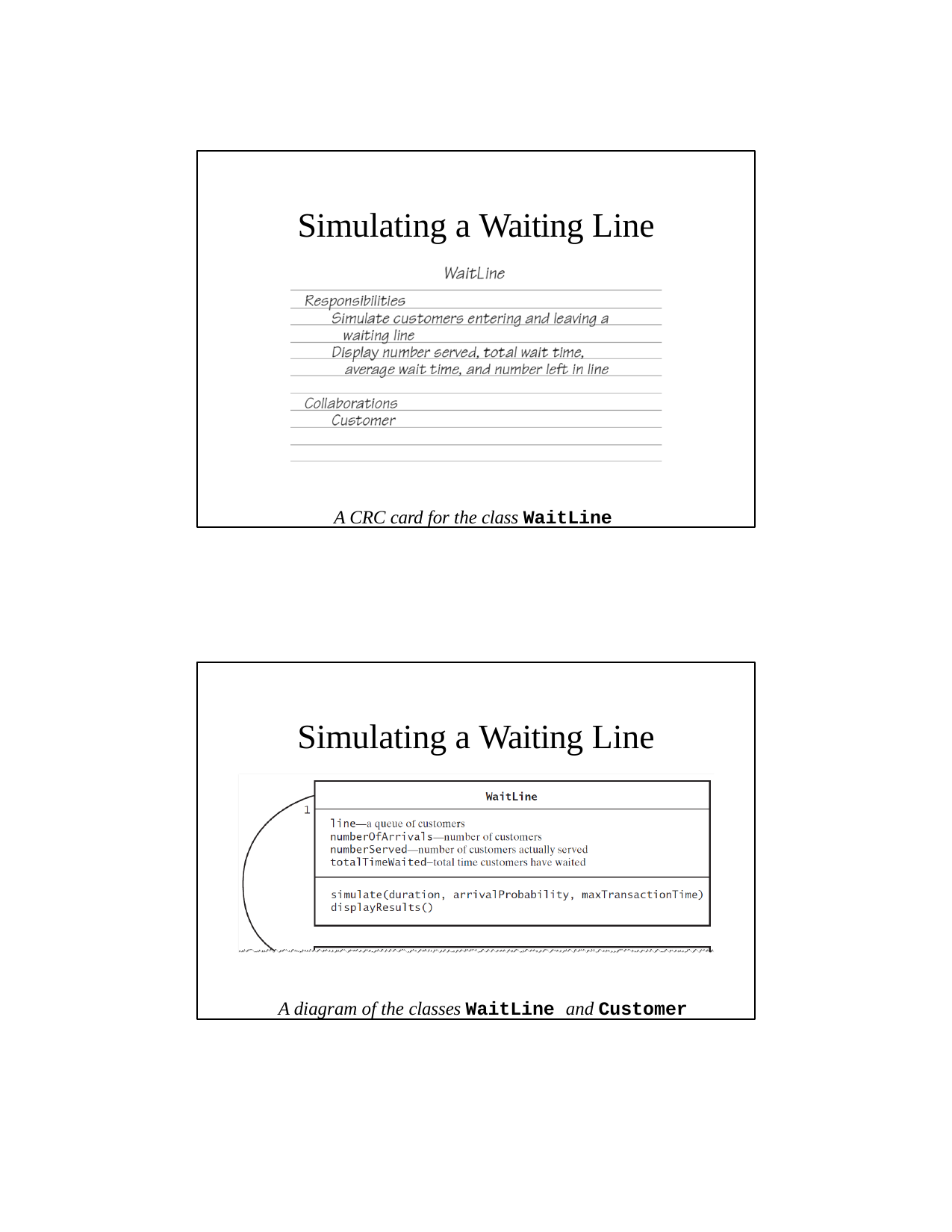

Simulating a Waiting Line

A CRC card for the class WaitLine

Simulating a Waiting Line

A diagram of the classes WaitLine and Customer